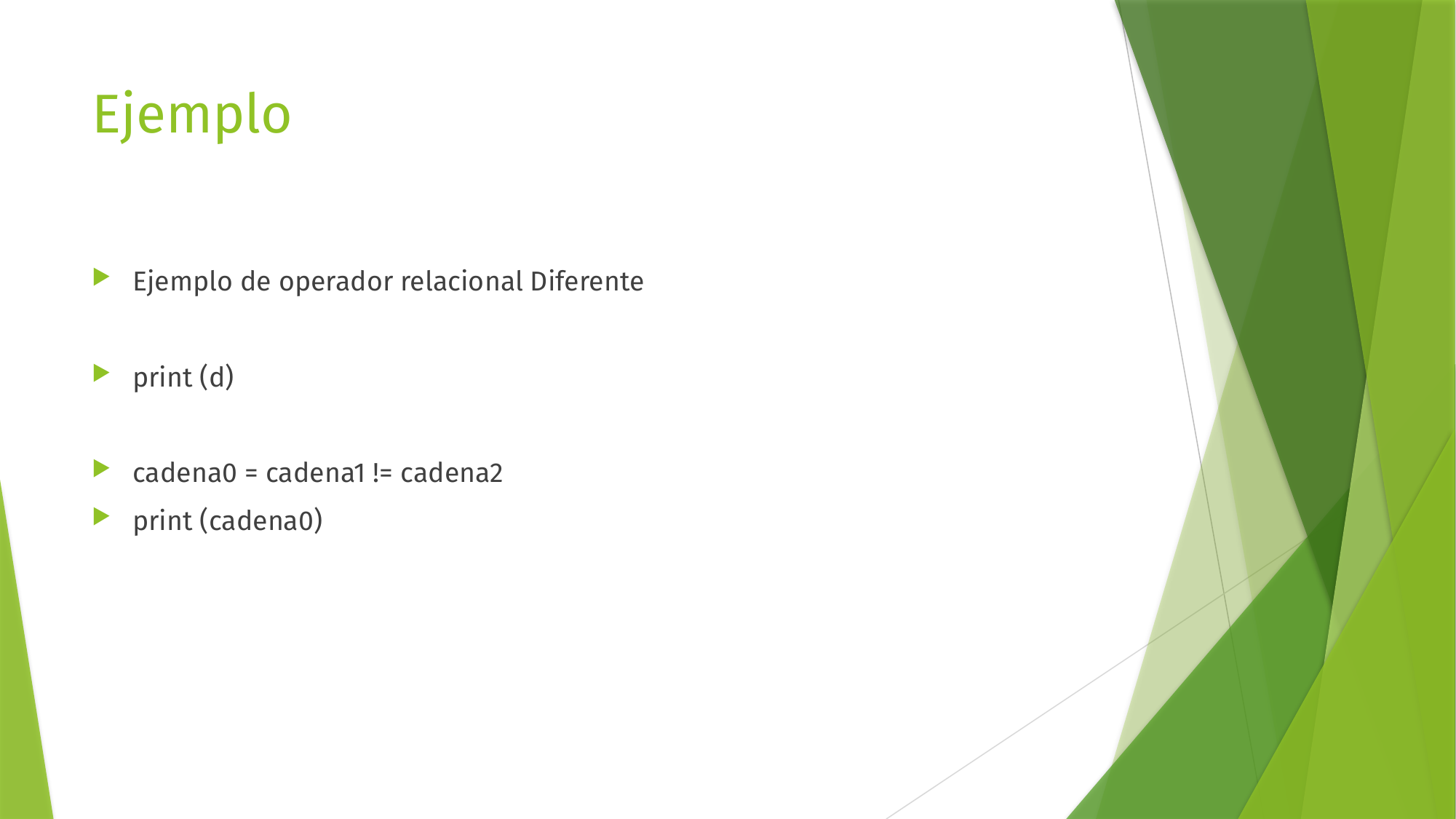

# Ejemplo
Ejemplo de operador relacional Diferente

print (d)

cadena0 = cadena1 != cadena2
print (cadena0)